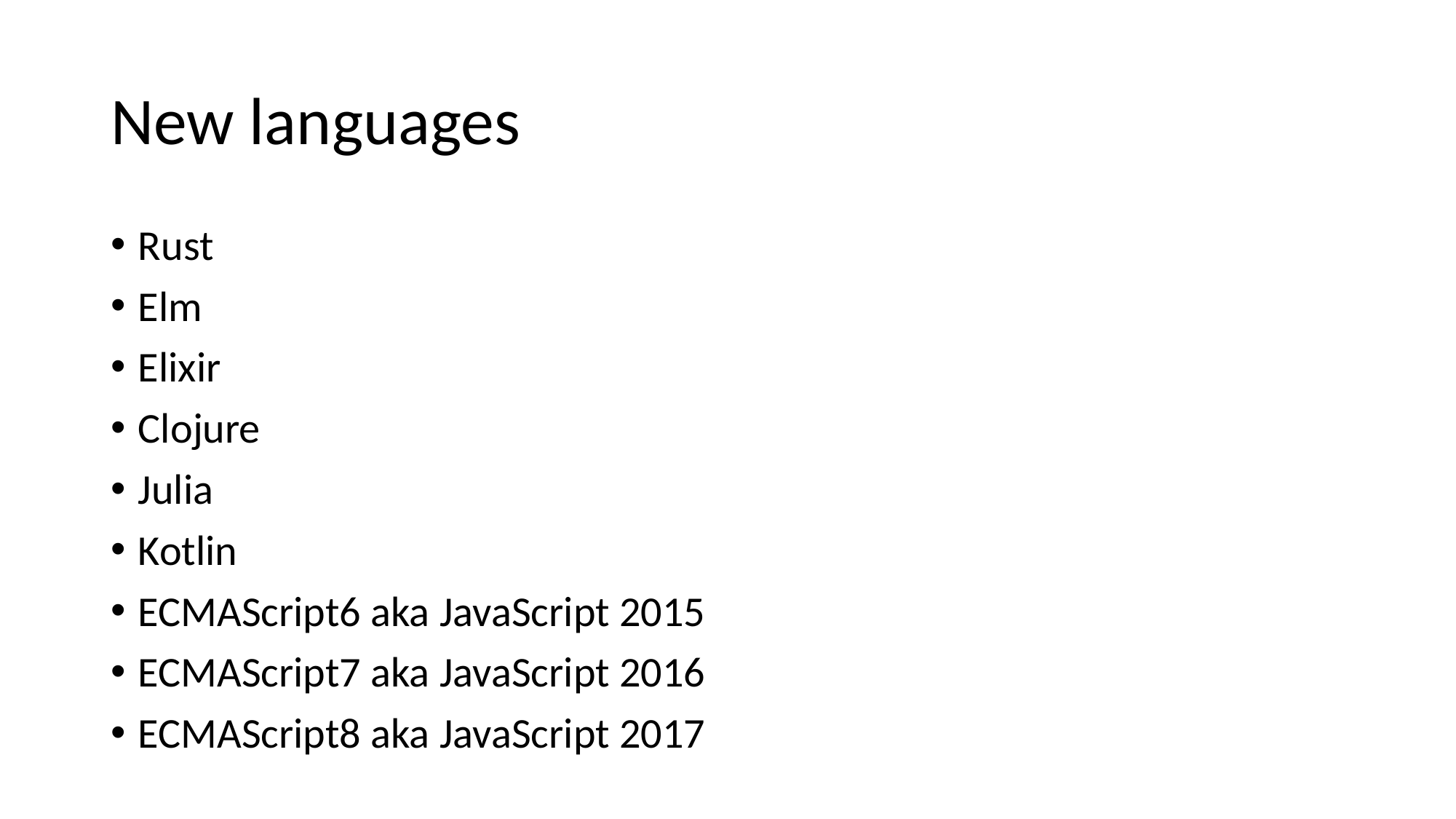

# New languages
Rust
Elm
Elixir
Clojure
Julia
Kotlin
ECMAScript6 aka JavaScript 2015
ECMAScript7 aka JavaScript 2016
ECMAScript8 aka JavaScript 2017